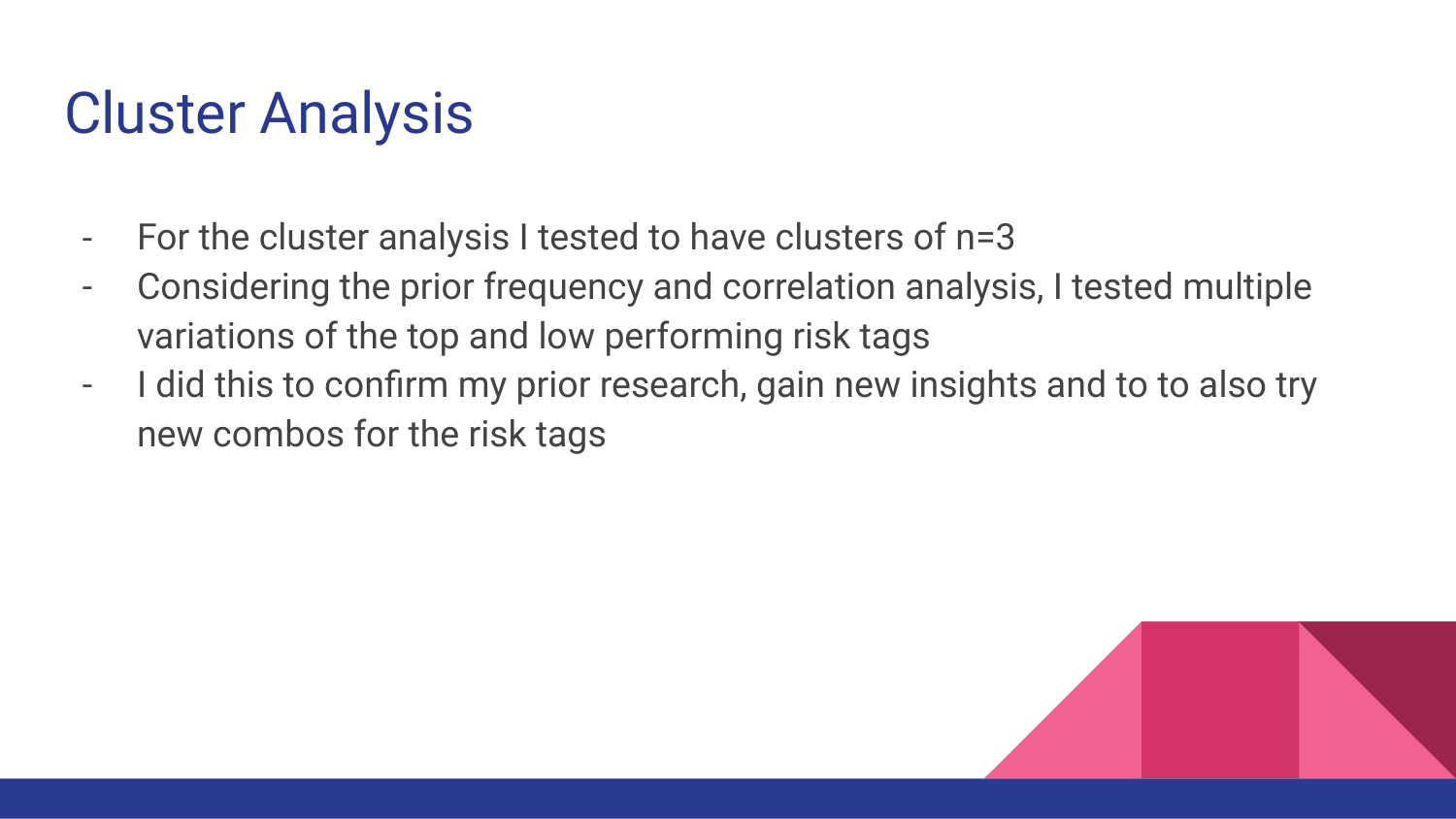

# Cluster Analysis
For the cluster analysis I tested to have clusters of n=3
Considering the prior frequency and correlation analysis, I tested multiple variations of the top and low performing risk tags
I did this to confirm my prior research, gain new insights and to to also try new combos for the risk tags